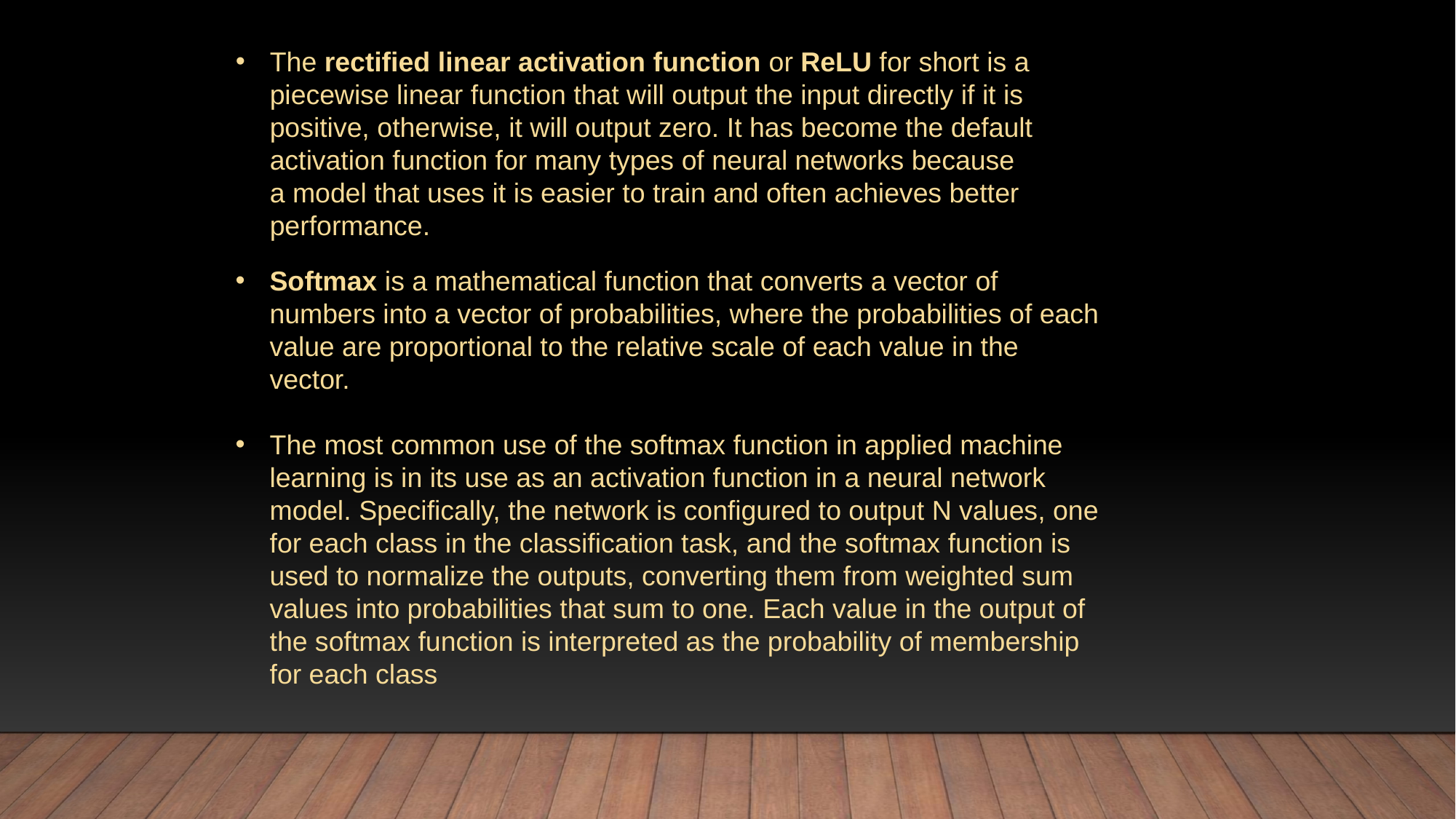

The rectified linear activation function or ReLU for short is a piecewise linear function that will output the input directly if it is positive, otherwise, it will output zero. It has become the default activation function for many types of neural networks because a model that uses it is easier to train and often achieves better performance.
Softmax is a mathematical function that converts a vector of numbers into a vector of probabilities, where the probabilities of each value are proportional to the relative scale of each value in the vector.

The most common use of the softmax function in applied machine learning is in its use as an activation function in a neural network model. Specifically, the network is configured to output N values, one for each class in the classification task, and the softmax function is used to normalize the outputs, converting them from weighted sum values into probabilities that sum to one. Each value in the output of the softmax function is interpreted as the probability of membership for each class